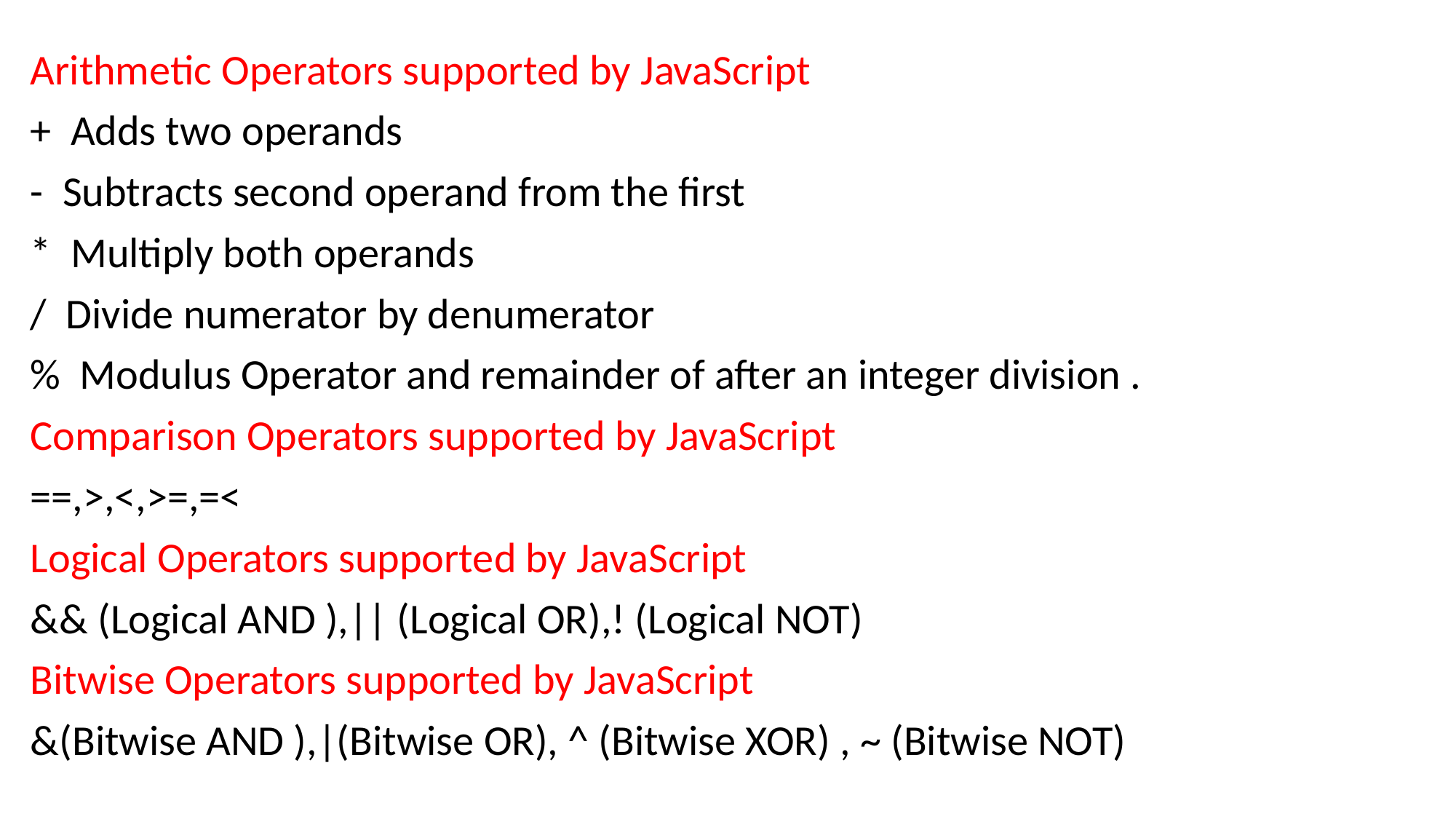

Arithmetic Operators supported by JavaScript
+  Adds two operands
-  Subtracts second operand from the first
*  Multiply both operands
/  Divide numerator by denumerator
%  Modulus Operator and remainder of after an integer division .
Comparison Operators supported by JavaScript
==,>,<,>=,=<
Logical Operators supported by JavaScript
&& (Logical AND ),|| (Logical OR),! (Logical NOT)
Bitwise Operators supported by JavaScript
&(Bitwise AND ),|(Bitwise OR), ^ (Bitwise XOR) , ~ (Bitwise NOT)